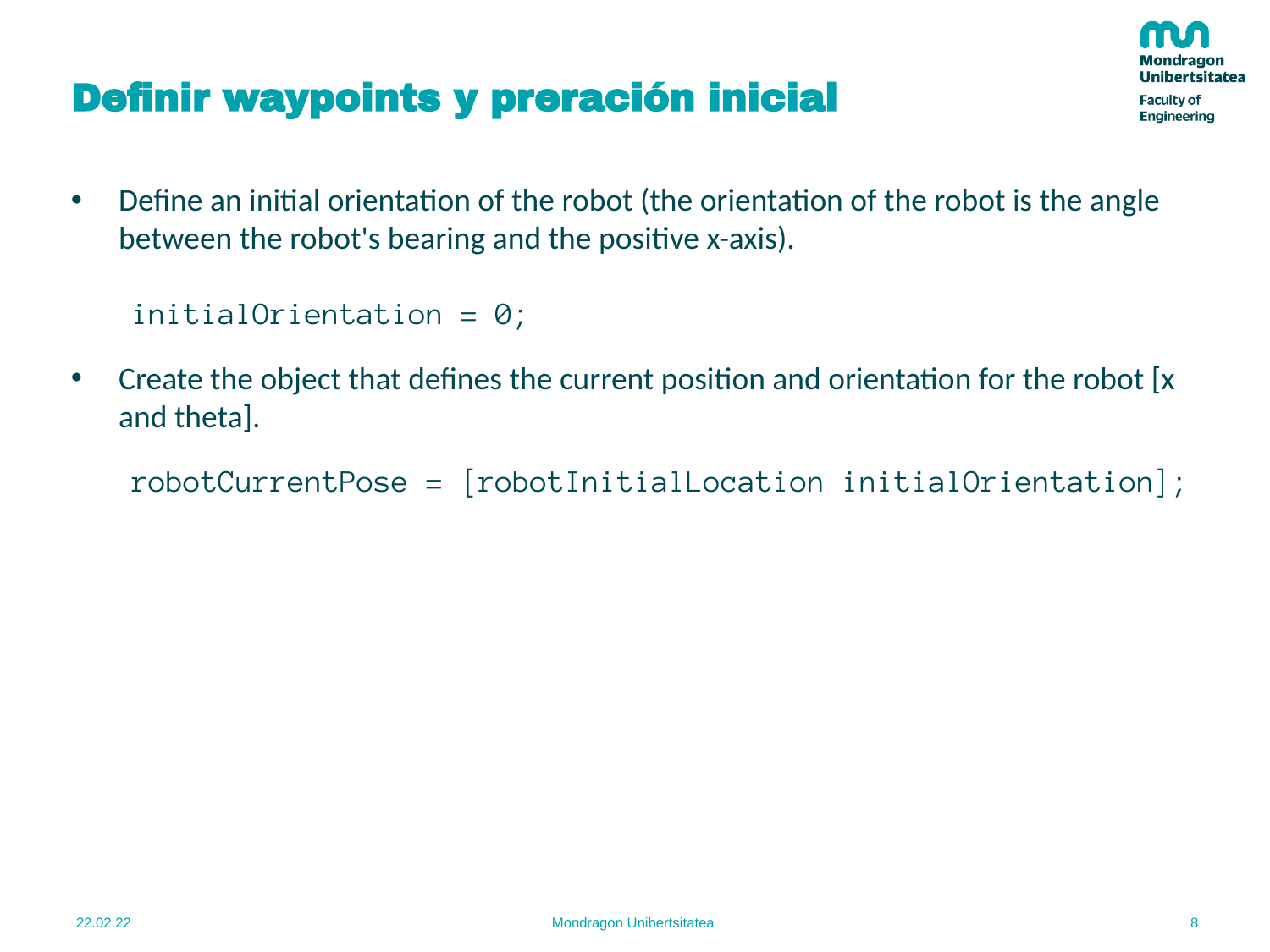

# Definir waypoints y preración inicial
Define an initial orientation of the robot (the orientation of the robot is the angle between the robot's bearing and the positive x-axis).
initialOrientation = 0;
Create the object that defines the current position and orientation for the robot [x and theta].
robotCurrentPose = [robotInitialLocation initialOrientation];
8
22.02.22
Mondragon Unibertsitatea